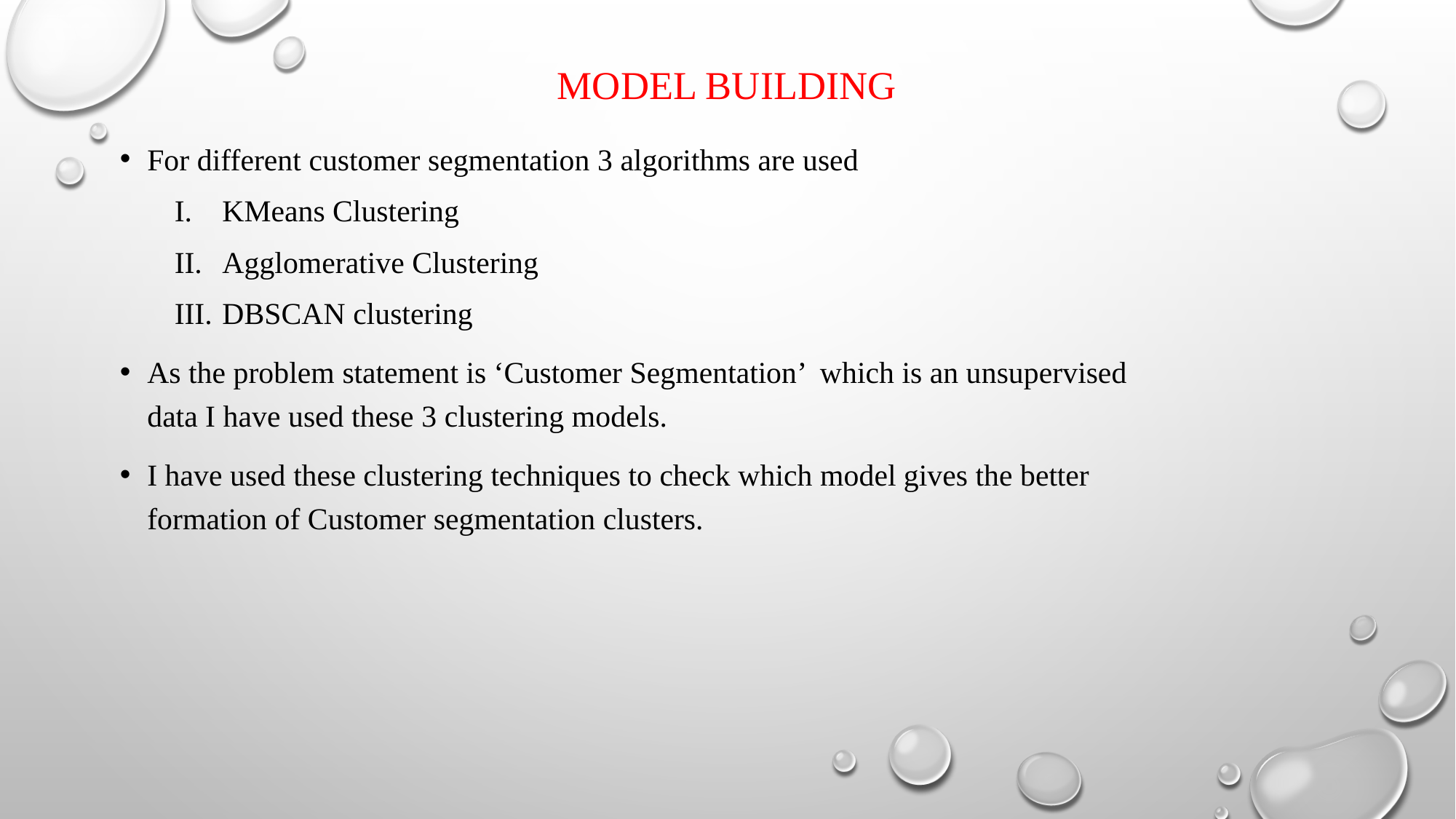

# Model building
For different customer segmentation 3 algorithms are used
KMeans Clustering
Agglomerative Clustering
DBSCAN clustering
As the problem statement is ‘Customer Segmentation’  which is an unsupervised data I have used these 3 clustering models.
I have used these clustering techniques to check which model gives the better formation of Customer segmentation clusters.